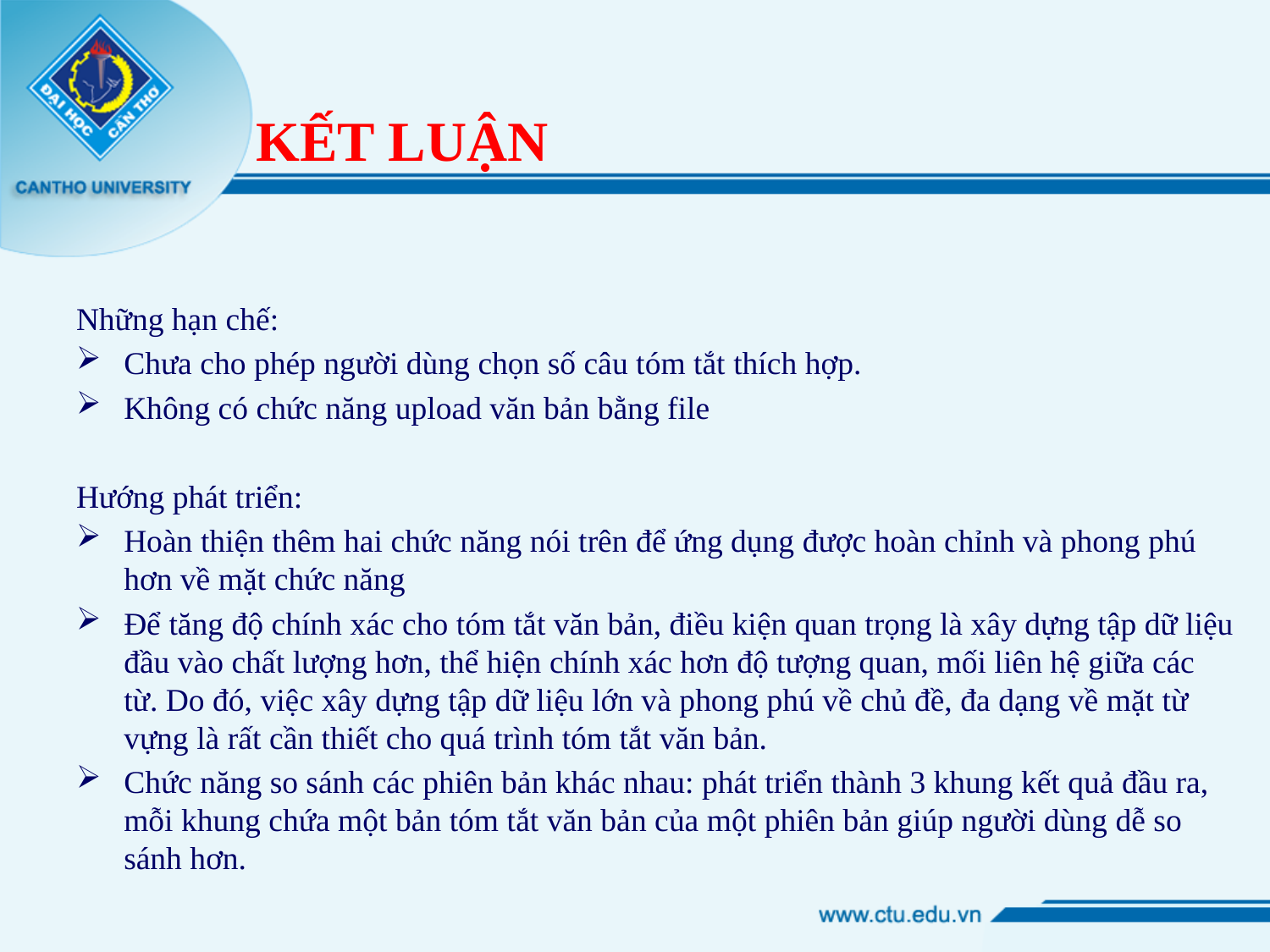

# KẾT LUẬN

Những hạn chế:
Chưa cho phép người dùng chọn số câu tóm tắt thích hợp.
Không có chức năng upload văn bản bằng file

Hướng phát triển:
Hoàn thiện thêm hai chức năng nói trên để ứng dụng được hoàn chỉnh và phong phú hơn về mặt chức năng
Để tăng độ chính xác cho tóm tắt văn bản, điều kiện quan trọng là xây dựng tập dữ liệu đầu vào chất lượng hơn, thể hiện chính xác hơn độ tượng quan, mối liên hệ giữa các từ. Do đó, việc xây dựng tập dữ liệu lớn và phong phú về chủ đề, đa dạng về mặt từ vựng là rất cần thiết cho quá trình tóm tắt văn bản.
Chức năng so sánh các phiên bản khác nhau: phát triển thành 3 khung kết quả đầu ra, mỗi khung chứa một bản tóm tắt văn bản của một phiên bản giúp người dùng dễ so sánh hơn.